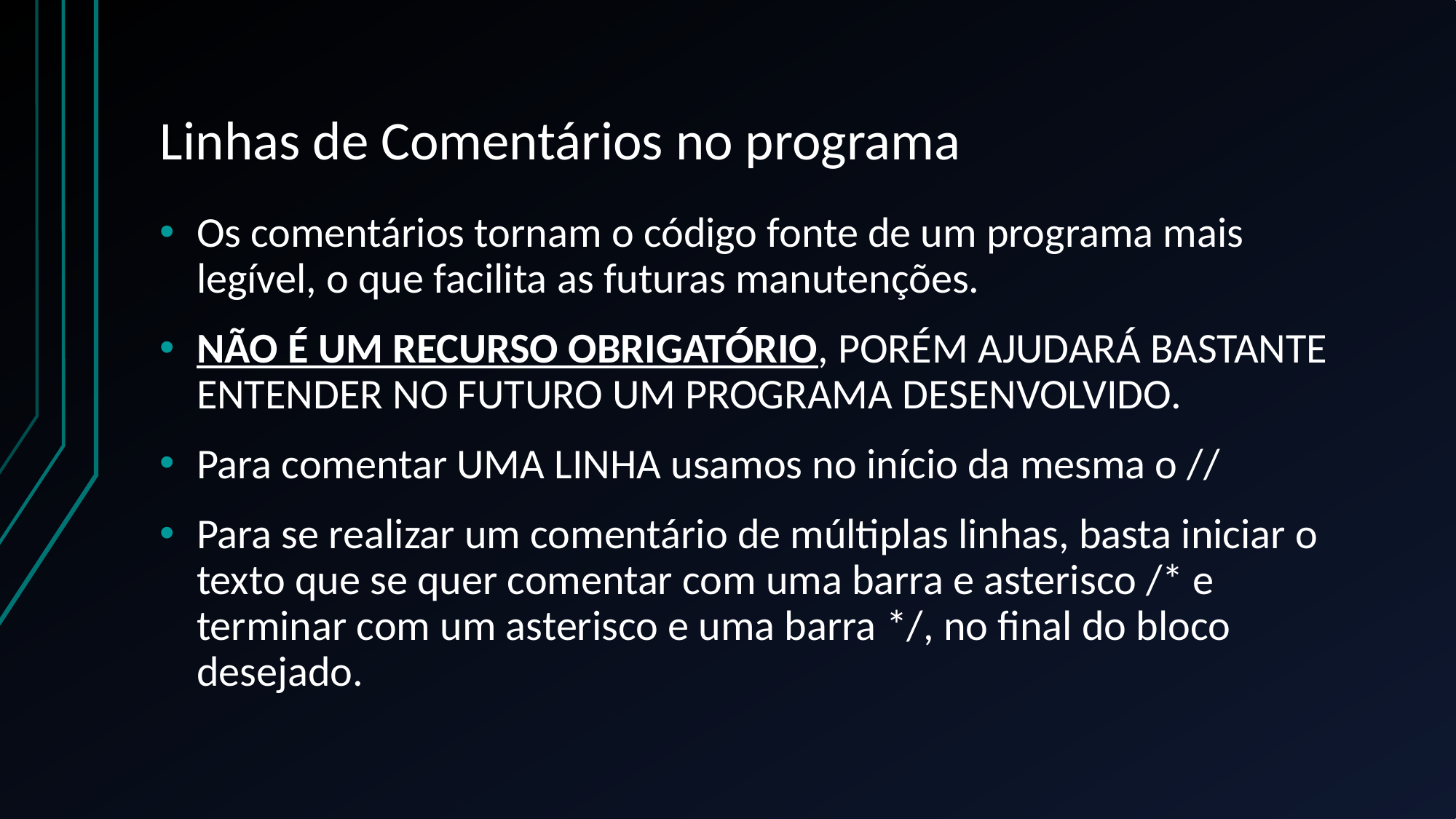

# Linhas de Comentários no programa
Os comentários tornam o código fonte de um programa mais legível, o que facilita as futuras manutenções.
NÃO É UM RECURSO OBRIGATÓRIO, PORÉM AJUDARÁ BASTANTE ENTENDER NO FUTURO UM PROGRAMA DESENVOLVIDO.
Para comentar UMA LINHA usamos no início da mesma o //
Para se realizar um comentário de múltiplas linhas, basta iniciar o texto que se quer comentar com uma barra e asterisco /* e terminar com um asterisco e uma barra */, no final do bloco desejado.